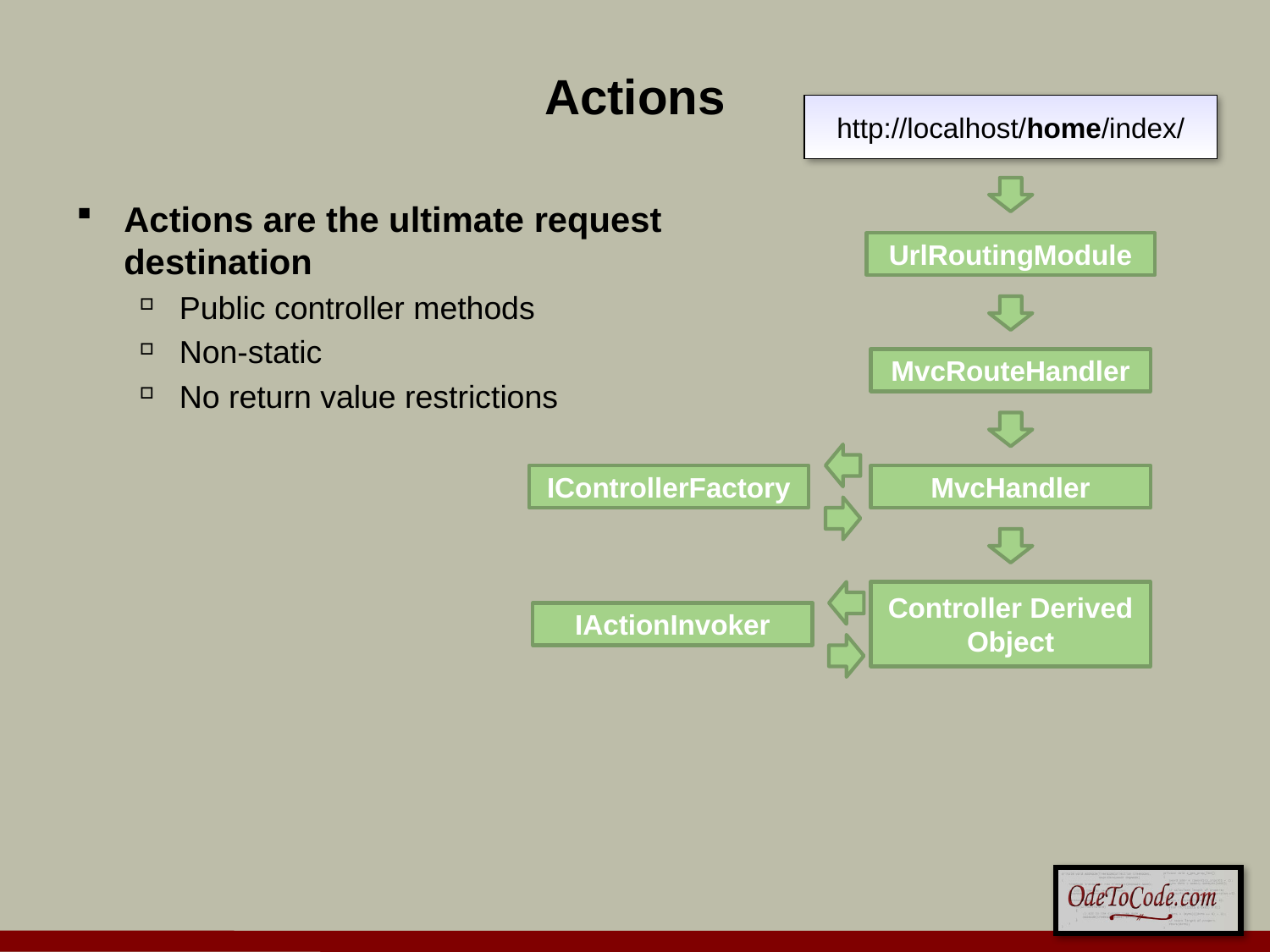

# Actions
http://localhost/home/index/

Actions are the ultimate request destination
Public controller methods
Non-static
No return value restrictions
UrlRoutingModule

MvcRouteHandler

IControllerFactory
MvcHandler

Controller Derived
Object
IActionInvoker